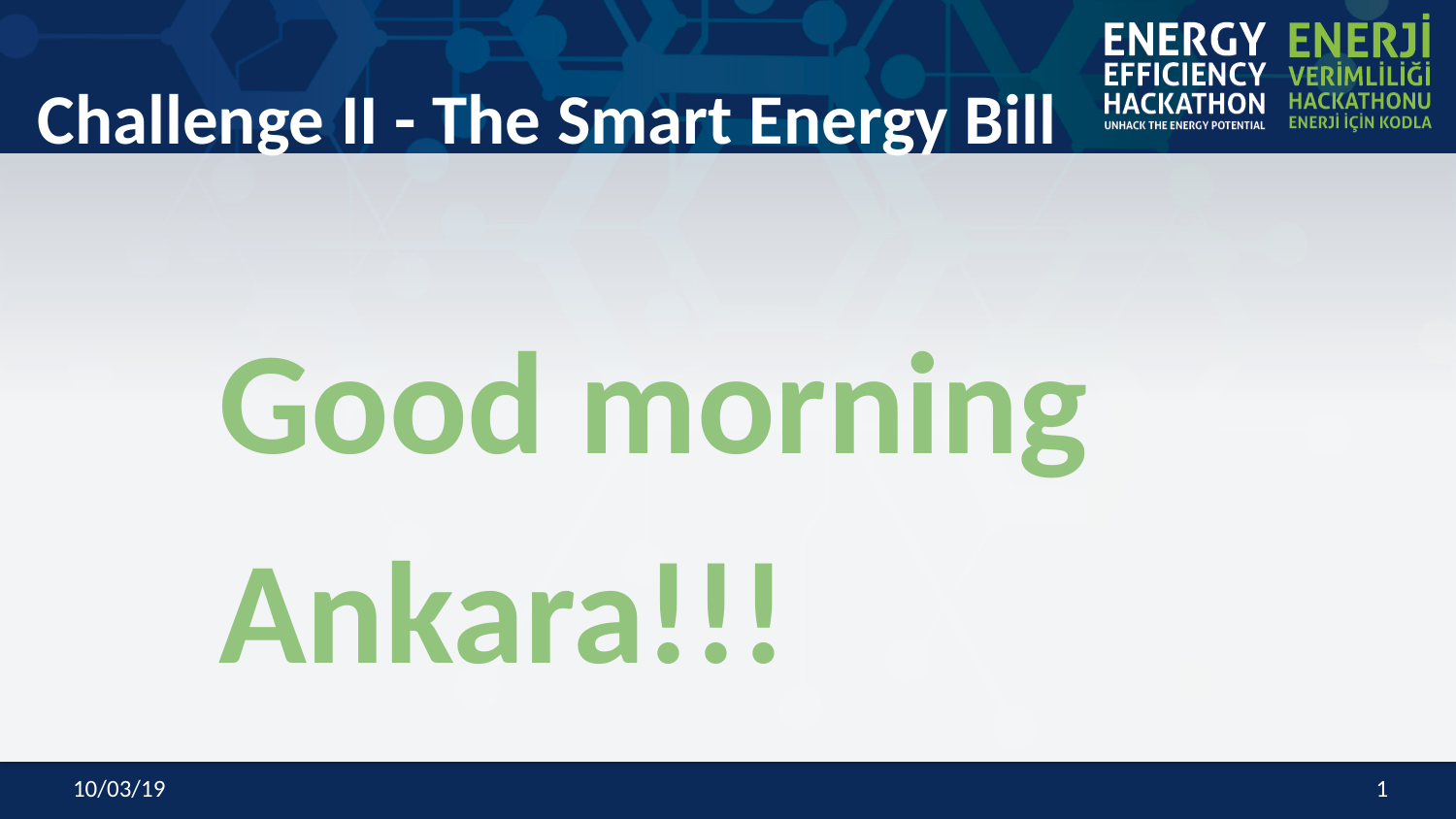

# Challenge II - The Smart Energy Bill

Good morning
Ankara!!!
10/03/19

1